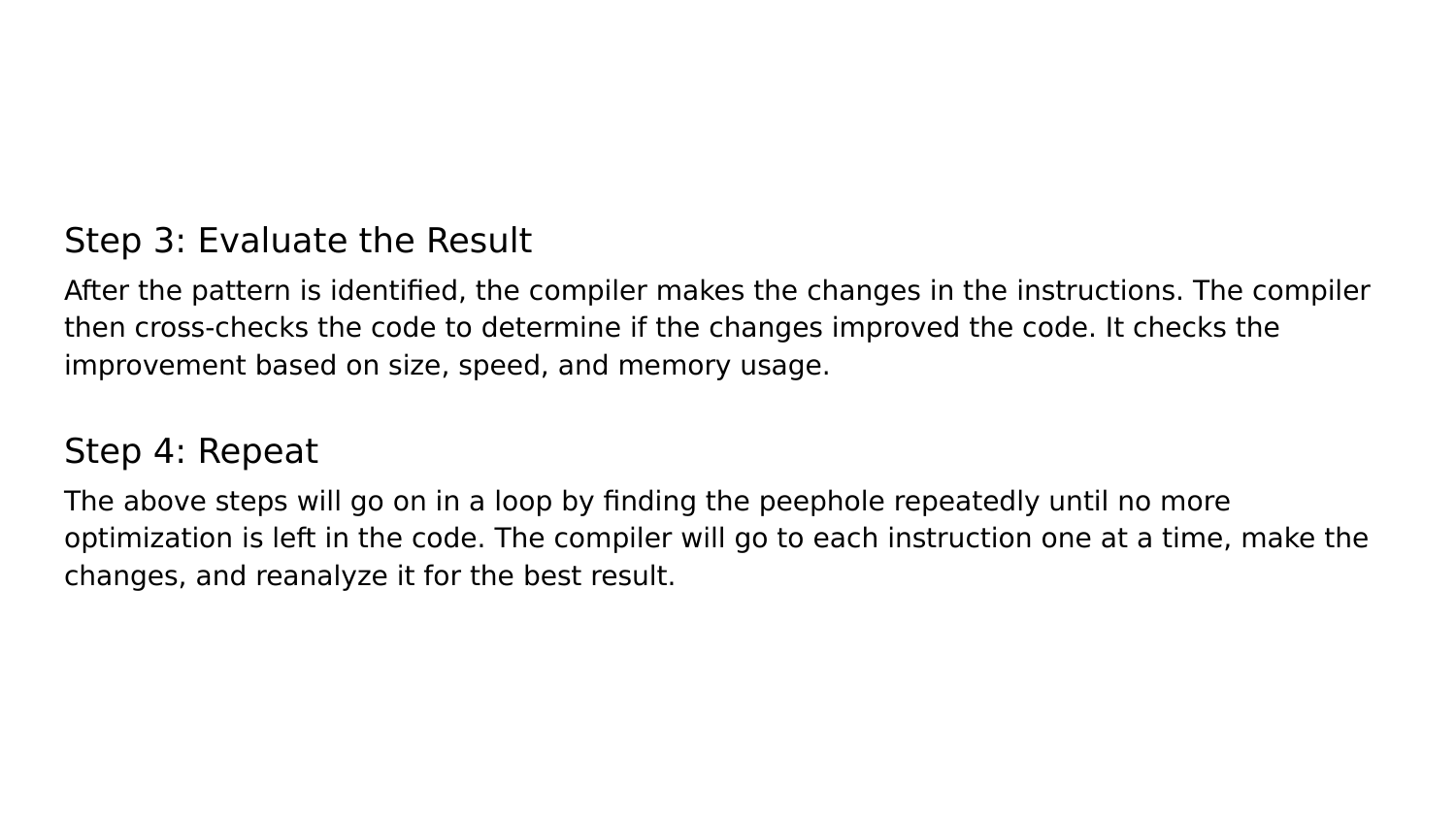

#
Step 3: Evaluate the Result
After the pattern is identified, the compiler makes the changes in the instructions. The compiler then cross-checks the code to determine if the changes improved the code. It checks the improvement based on size, speed, and memory usage.
Step 4: Repeat
The above steps will go on in a loop by finding the peephole repeatedly until no more optimization is left in the code. The compiler will go to each instruction one at a time, make the changes, and reanalyze it for the best result.